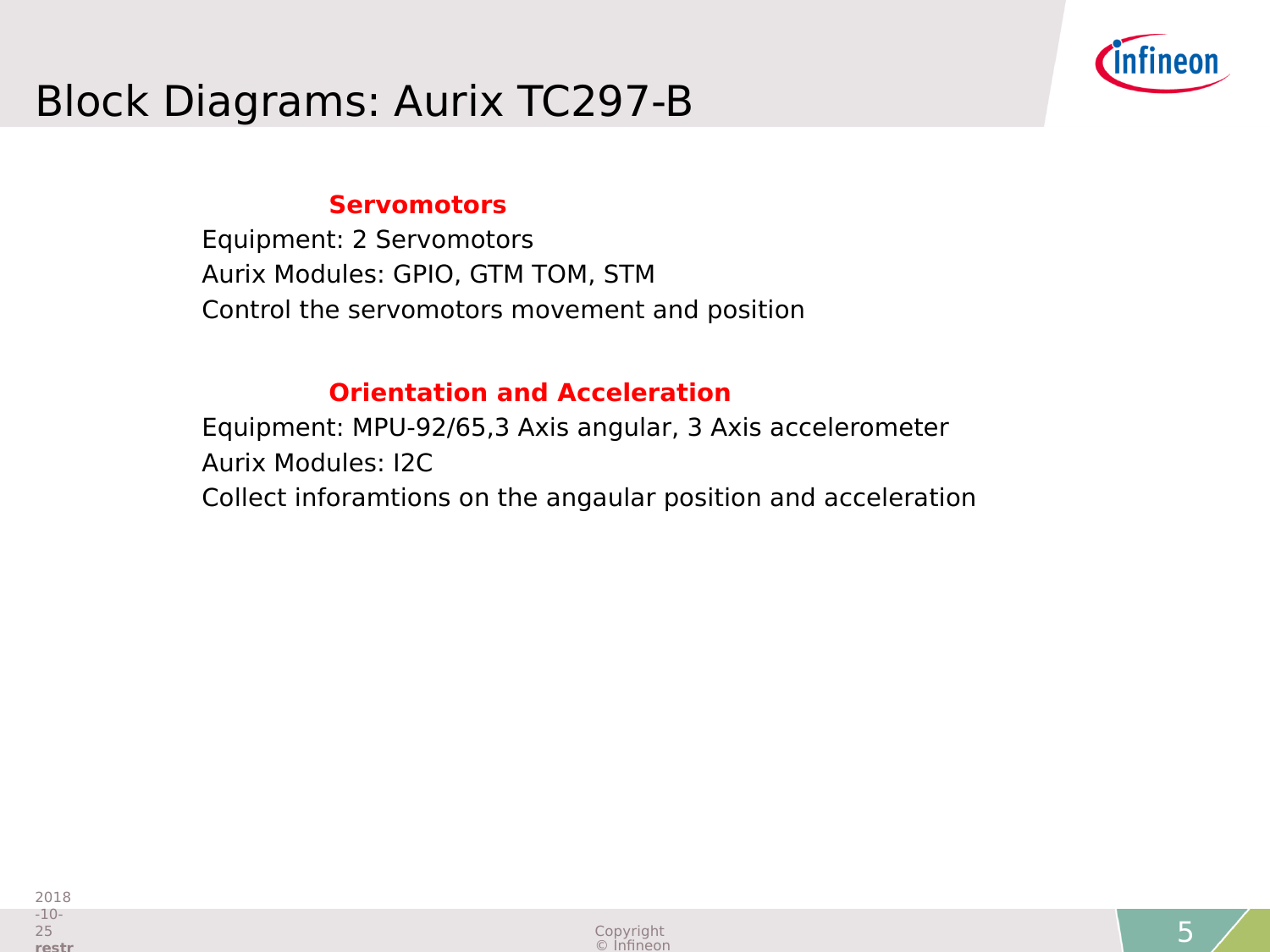

# Block Diagrams: Aurix TC297-B
	Servomotors
Equipment: 2 Servomotors
Aurix Modules: GPIO, GTM TOM, STM
Control the servomotors movement and position
	Orientation and Acceleration
Equipment: MPU-92/65,3 Axis angular, 3 Axis accelerometer
Aurix Modules: I2C
Collect inforamtions on the angaular position and acceleration

2018-10-25   restricted
Copyright © Infineon Technologies AG 2018. All rights reserved.
5